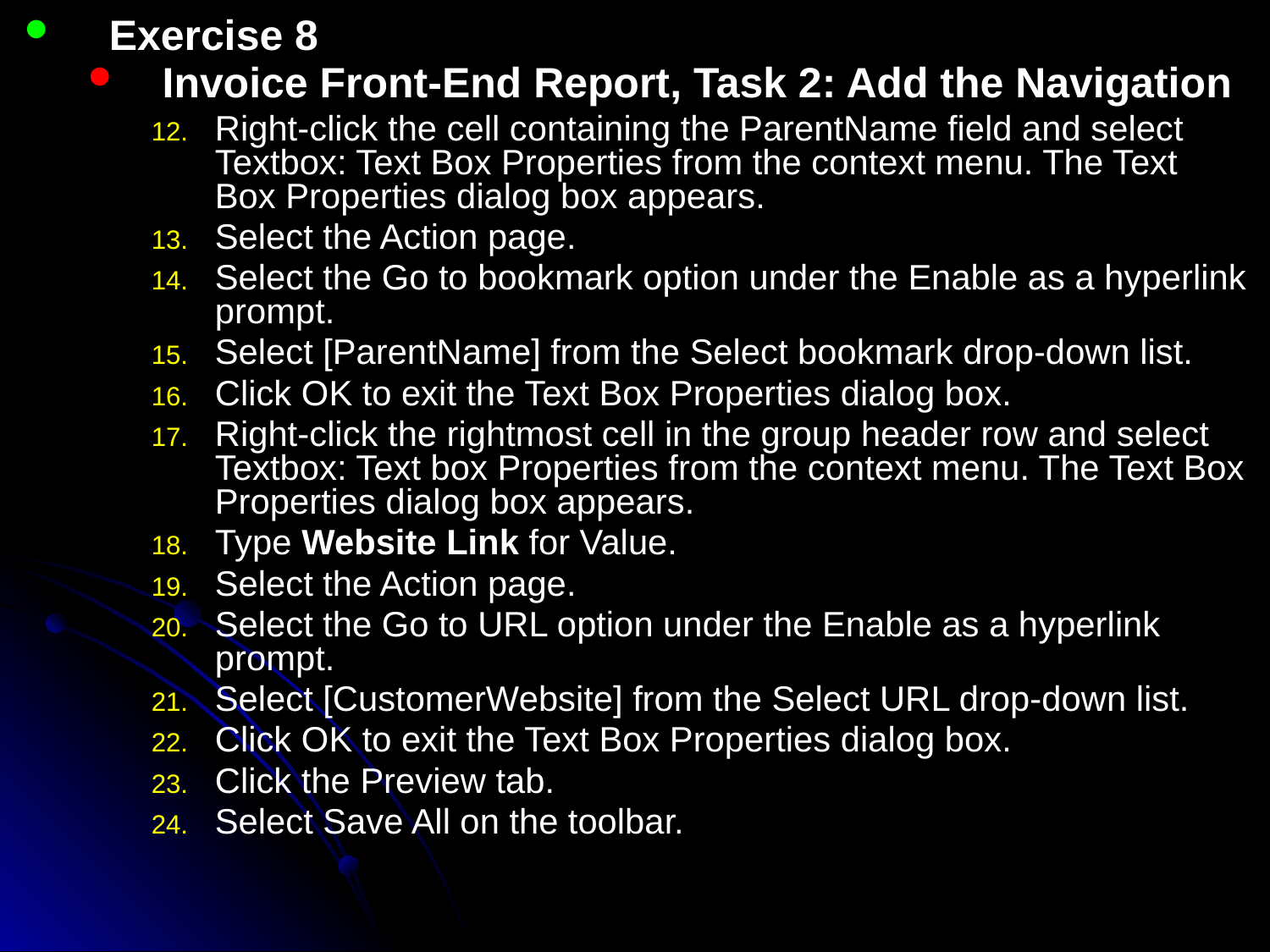

Exercise 8
Invoice Front-End Report, Task 2: Add the Navigation
Right-click the cell containing the ParentName field and select Textbox: Text Box Properties from the context menu. The Text Box Properties dialog box appears.
Select the Action page.
Select the Go to bookmark option under the Enable as a hyperlink prompt.
Select [ParentName] from the Select bookmark drop-down list.
Click OK to exit the Text Box Properties dialog box.
Right-click the rightmost cell in the group header row and select Textbox: Text box Properties from the context menu. The Text Box Properties dialog box appears.
Type Website Link for Value.
Select the Action page.
Select the Go to URL option under the Enable as a hyperlink prompt.
Select [CustomerWebsite] from the Select URL drop-down list.
Click OK to exit the Text Box Properties dialog box.
Click the Preview tab.
Select Save All on the toolbar.